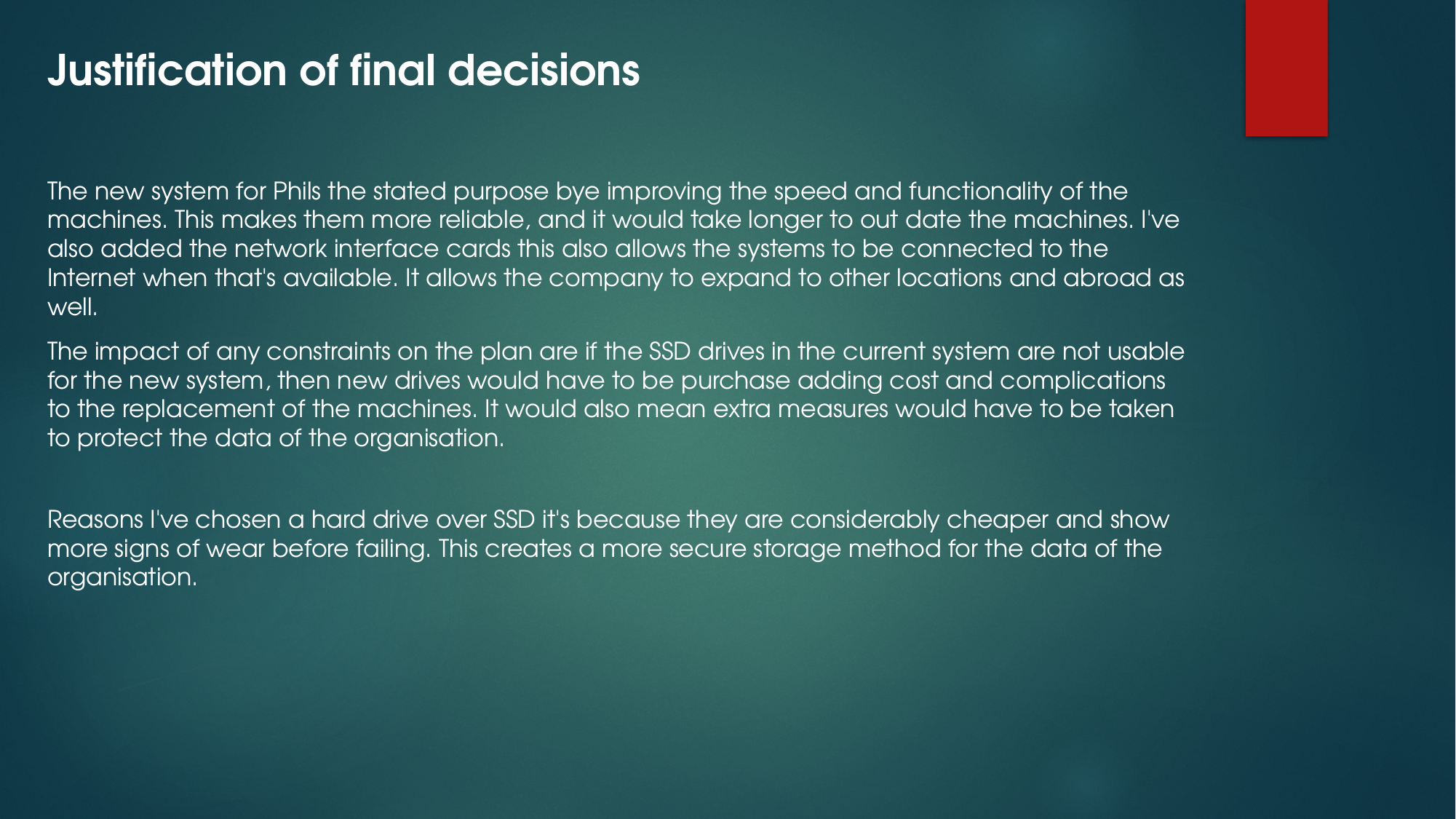

Justification of final decisions

The new system for Phils the stated purpose bye improving the speed and functionality of the machines. This makes them more reliable, and it would take longer to out date the machines. I've also added the network interface cards this also allows the systems to be connected to the Internet when that's available. It allows the company to expand to other locations and abroad as well.
The impact of any constraints on the plan are if the SSD drives in the current system are not usable for the new system, then new drives would have to be purchase adding cost and complications to the replacement of the machines. It would also mean extra measures would have to be taken to protect the data of the organisation.

Reasons I've chosen a hard drive over SSD it's because they are considerably cheaper and show more signs of wear before failing. This creates a more secure storage method for the data of the organisation.